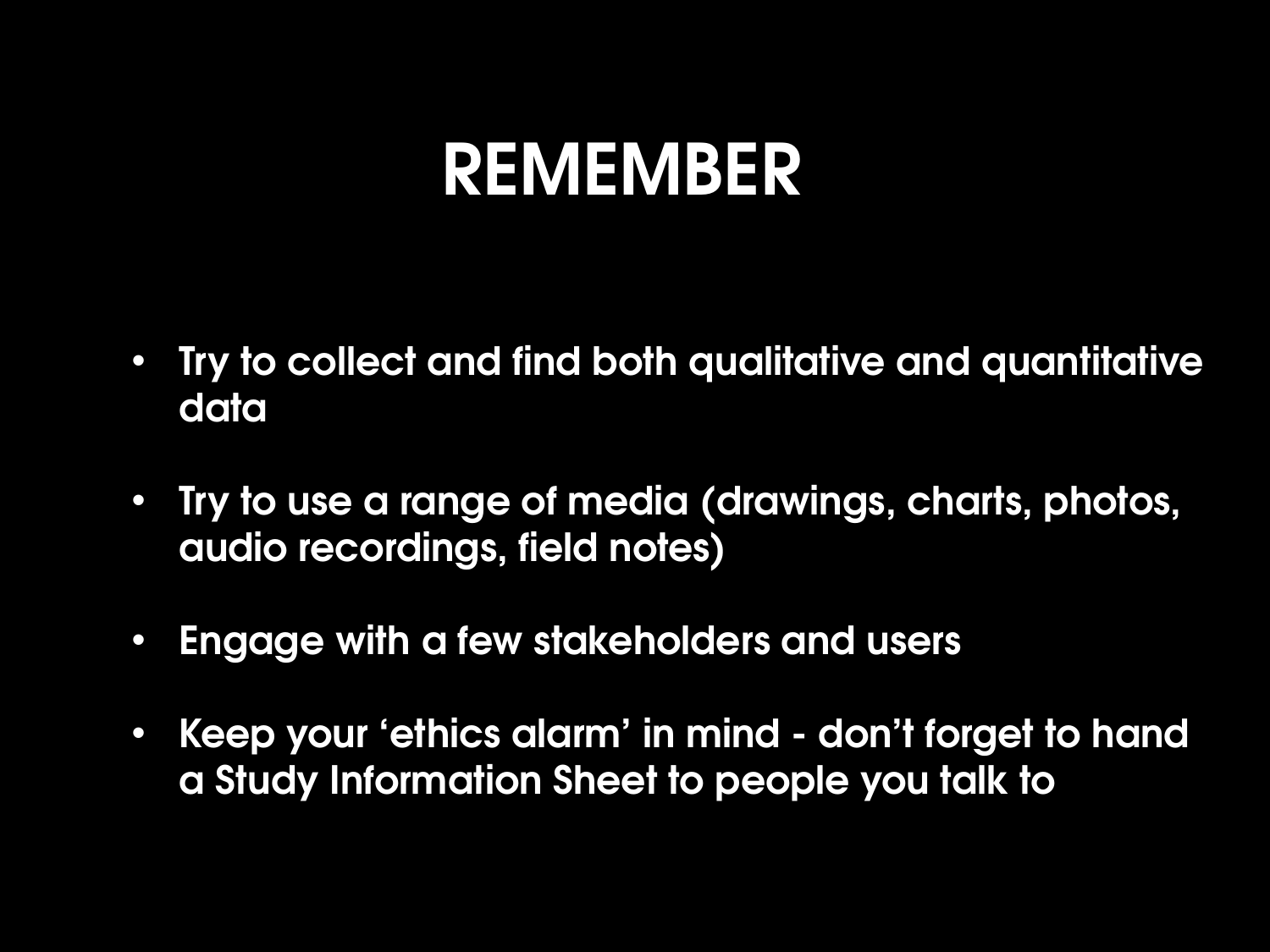

# remember
Try to collect and find both qualitative and quantitative data

Try to use a range of media (drawings, charts, photos, audio recordings, field notes)

Engage with a few stakeholders and users

Keep your ‘ethics alarm’ in mind - don’t forget to hand a Study Information Sheet to people you talk to